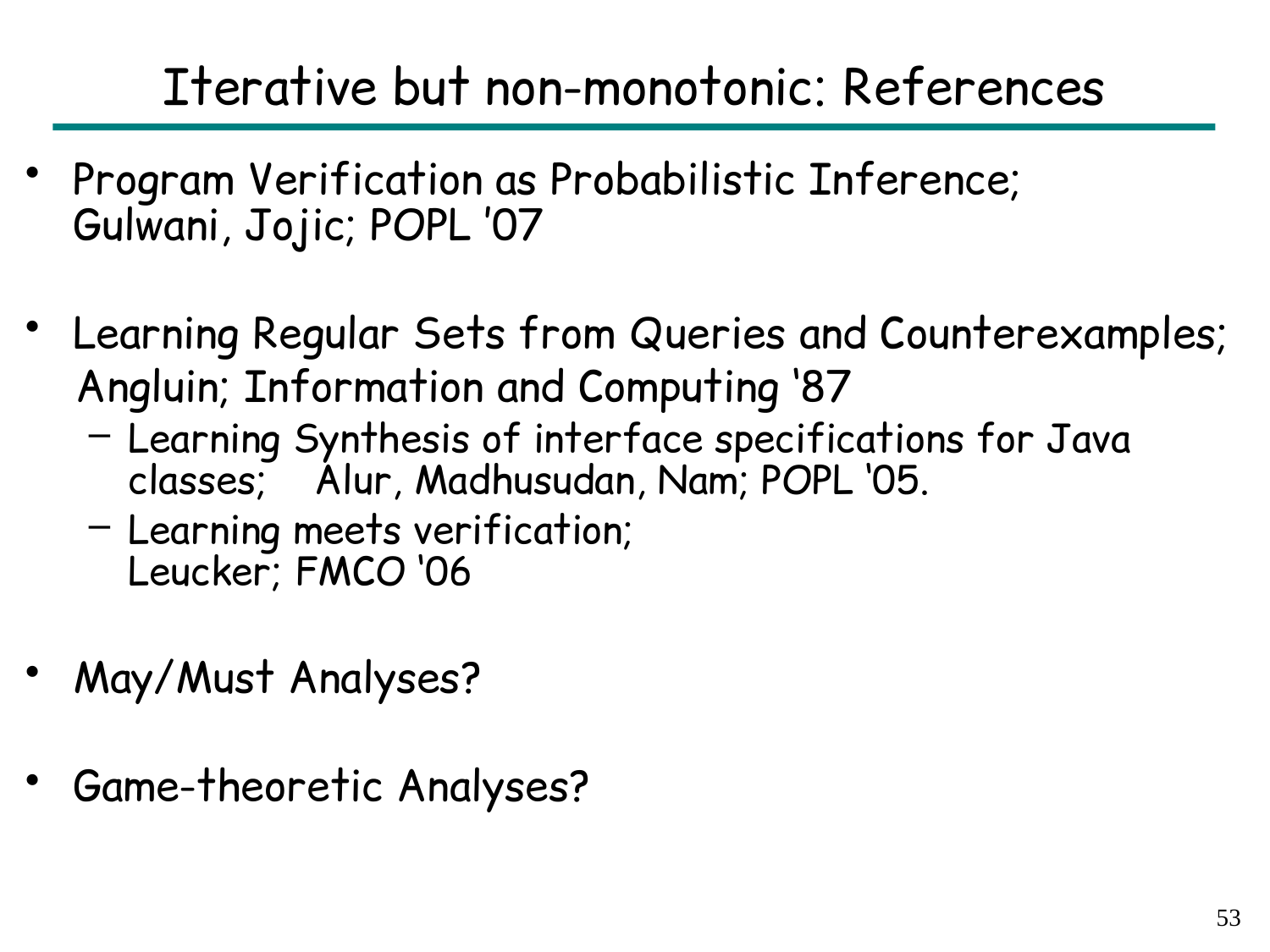

# Iterative but non-monotonic: References
Program Verification as Probabilistic Inference;           	 Gulwani, Jojic; POPL ’07

Learning Regular Sets from Queries and Counterexamples;
    Angluin; Information and Computing ‘87
Learning Synthesis of interface specifications for Java classes;    Alur, Madhusudan, Nam; POPL ‘05.
Learning meets verification;                                        	  Leucker; FMCO ‘06

May/Must Analyses?

Game-theoretic Analyses?

53